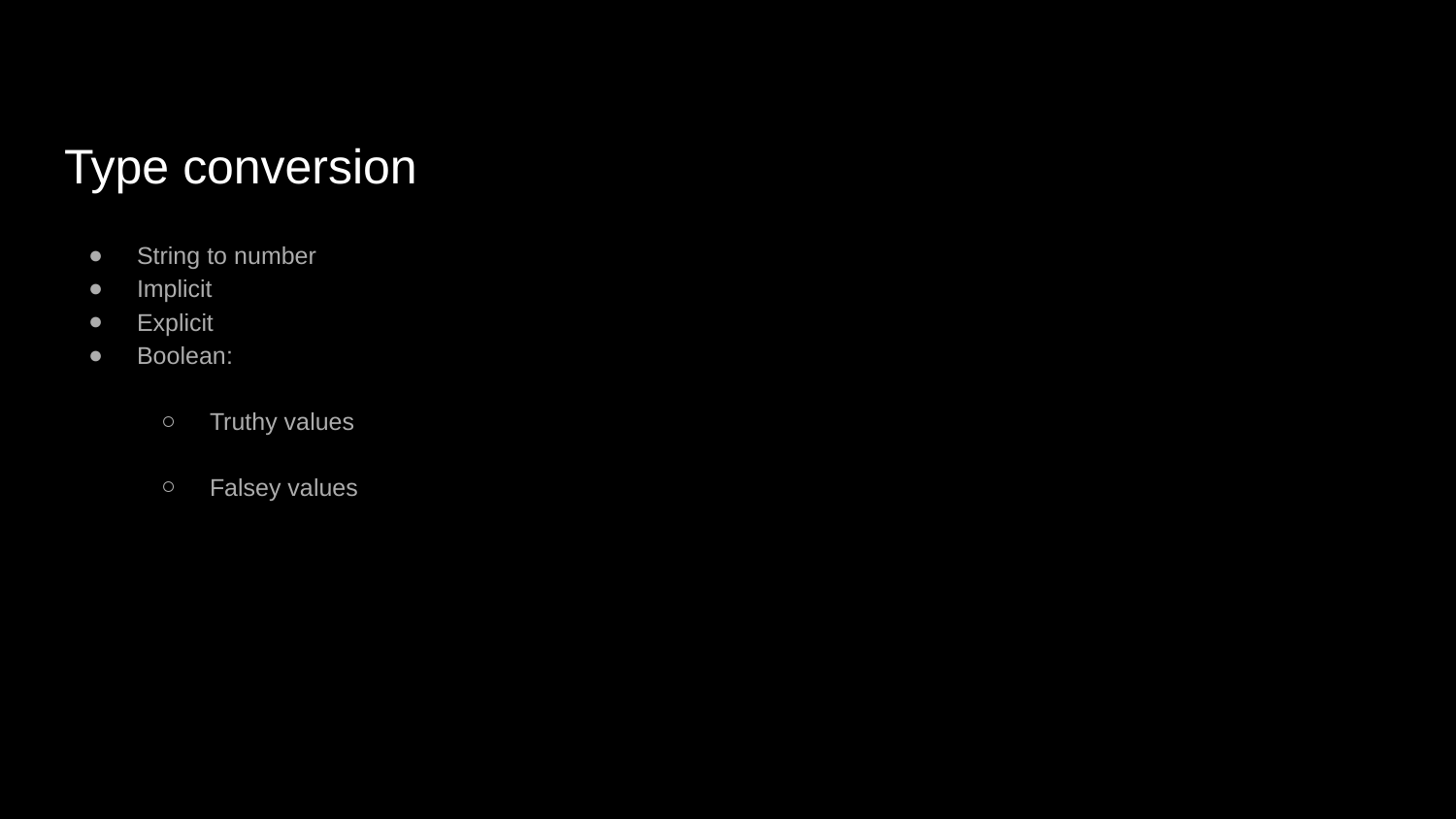

# Type conversion
String to number
Implicit
Explicit
Boolean:
Truthy values
Falsey values